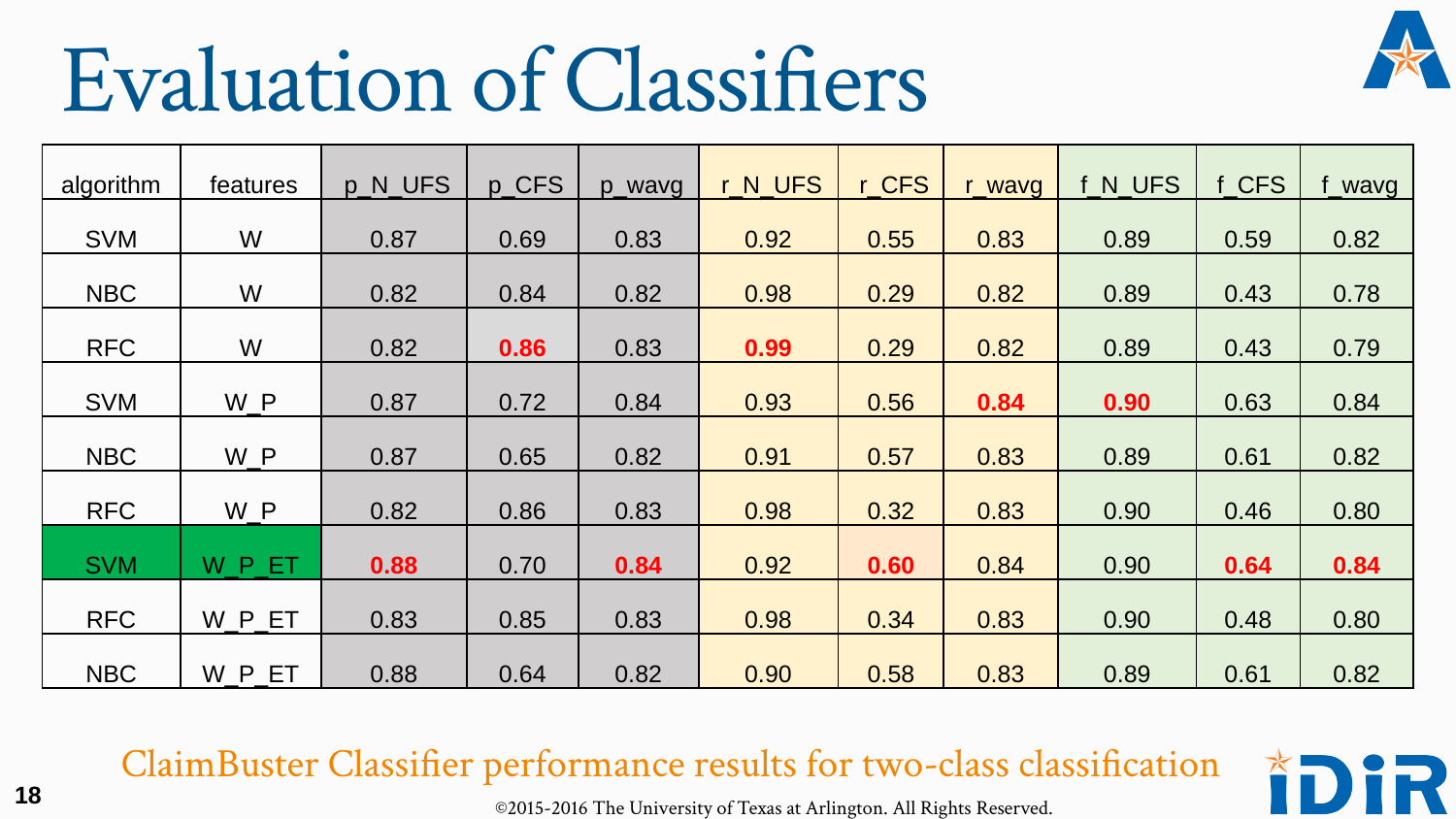

# Evaluation of Classifiers
| algorithm | features | p\_N\_UFS | p\_CFS | p\_wavg | r\_N\_UFS | r\_CFS | r\_wavg | f\_N\_UFS | f\_CFS | f\_wavg |
| --- | --- | --- | --- | --- | --- | --- | --- | --- | --- | --- |
| SVM | W | 0.87 | 0.69 | 0.83 | 0.92 | 0.55 | 0.83 | 0.89 | 0.59 | 0.82 |
| NBC | W | 0.82 | 0.84 | 0.82 | 0.98 | 0.29 | 0.82 | 0.89 | 0.43 | 0.78 |
| RFC | W | 0.82 | 0.86 | 0.83 | 0.99 | 0.29 | 0.82 | 0.89 | 0.43 | 0.79 |
| SVM | W\_P | 0.87 | 0.72 | 0.84 | 0.93 | 0.56 | 0.84 | 0.90 | 0.63 | 0.84 |
| NBC | W\_P | 0.87 | 0.65 | 0.82 | 0.91 | 0.57 | 0.83 | 0.89 | 0.61 | 0.82 |
| RFC | W\_P | 0.82 | 0.86 | 0.83 | 0.98 | 0.32 | 0.83 | 0.90 | 0.46 | 0.80 |
| SVM | W\_P\_ET | 0.88 | 0.70 | 0.84 | 0.92 | 0.60 | 0.84 | 0.90 | 0.64 | 0.84 |
| RFC | W\_P\_ET | 0.83 | 0.85 | 0.83 | 0.98 | 0.34 | 0.83 | 0.90 | 0.48 | 0.80 |
| NBC | W\_P\_ET | 0.88 | 0.64 | 0.82 | 0.90 | 0.58 | 0.83 | 0.89 | 0.61 | 0.82 |
ClaimBuster Classifier performance results for two-class classification
18